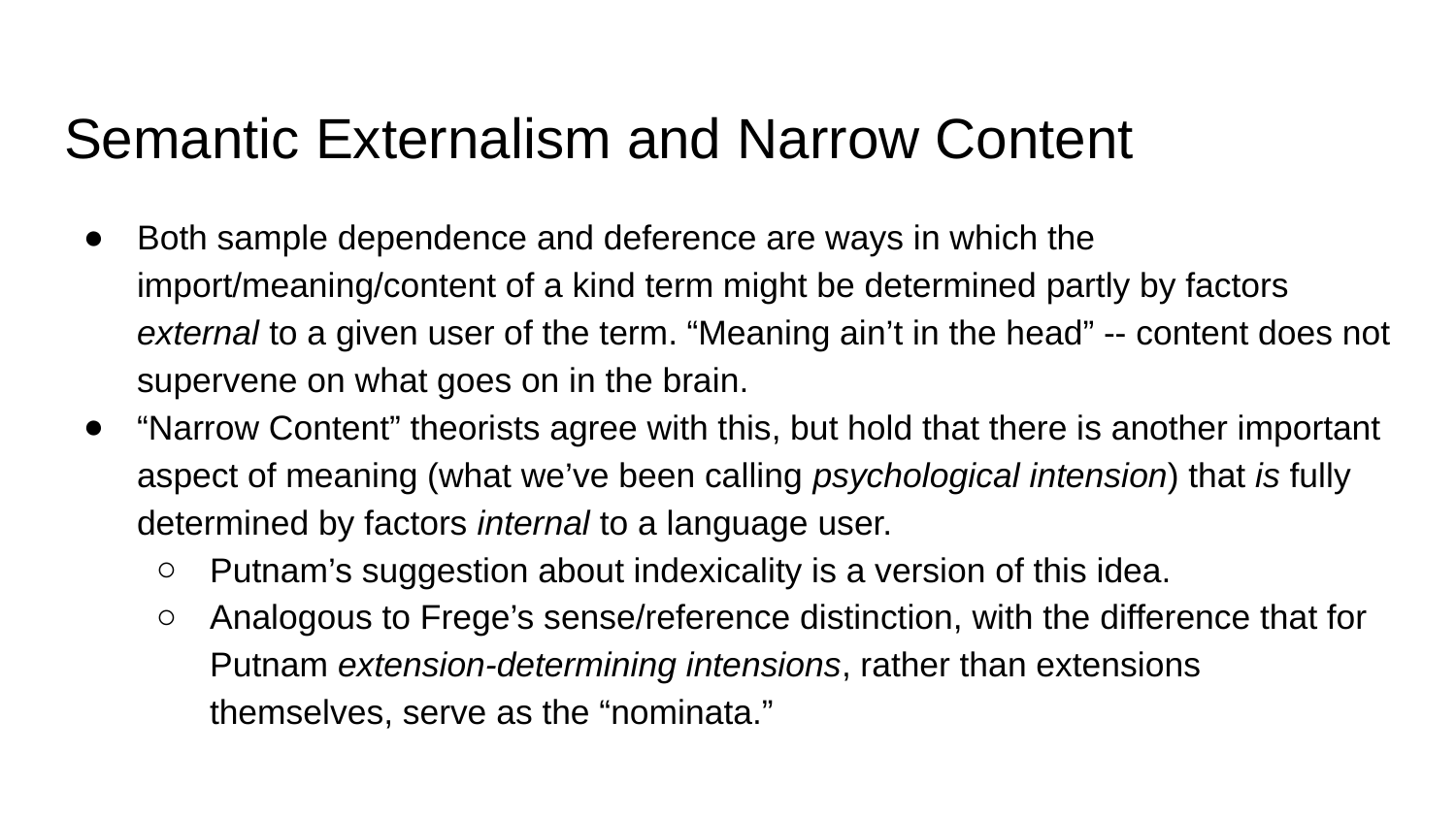

# Semantic Externalism and Narrow Content
Both sample dependence and deference are ways in which the import/meaning/content of a kind term might be determined partly by factors external to a given user of the term. “Meaning ain’t in the head” -- content does not supervene on what goes on in the brain.
“Narrow Content” theorists agree with this, but hold that there is another important aspect of meaning (what we’ve been calling psychological intension) that is fully determined by factors internal to a language user.
Putnam’s suggestion about indexicality is a version of this idea.
Analogous to Frege’s sense/reference distinction, with the difference that for Putnam extension-determining intensions, rather than extensions themselves, serve as the “nominata.”